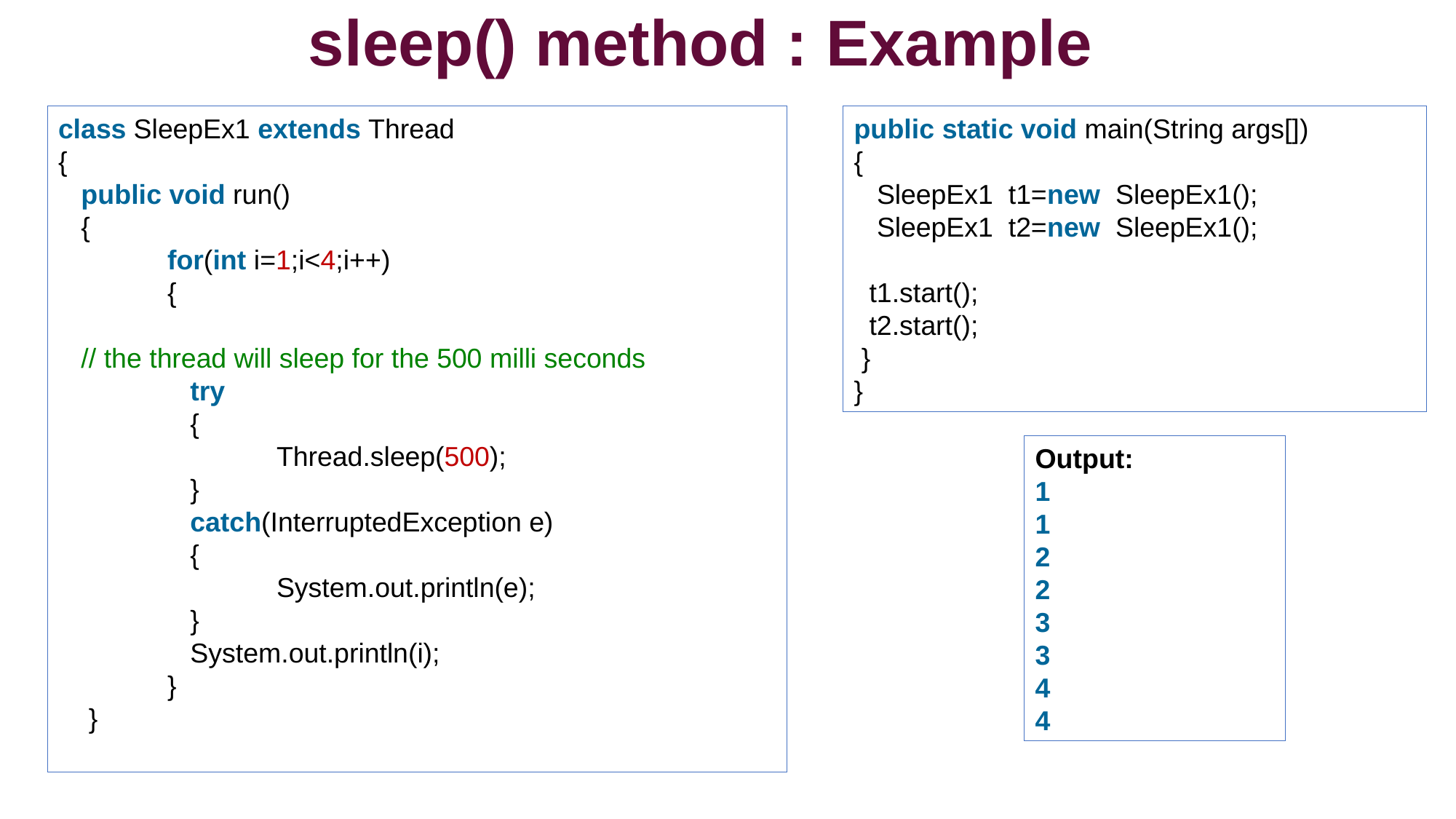

# sleep() method : Example
class SleepEx1 extends Thread
{
   public void run()
   {
 	for(int i=1;i<4;i++)
	{
  	   // the thread will sleep for the 500 milli seconds
    	   try
	   {
		Thread.sleep(500);
	   }
	   catch(InterruptedException e)
	   {
	 	System.out.println(e);
	   }
    	   System.out.println(i);
  	}
    }

public static void main(String args[])
{
   SleepEx1  t1=new  SleepEx1();
   SleepEx1  t2=new  SleepEx1();

  t1.start();
  t2.start();
 }
}
Output:
1
1
2
2
3
3
4
4